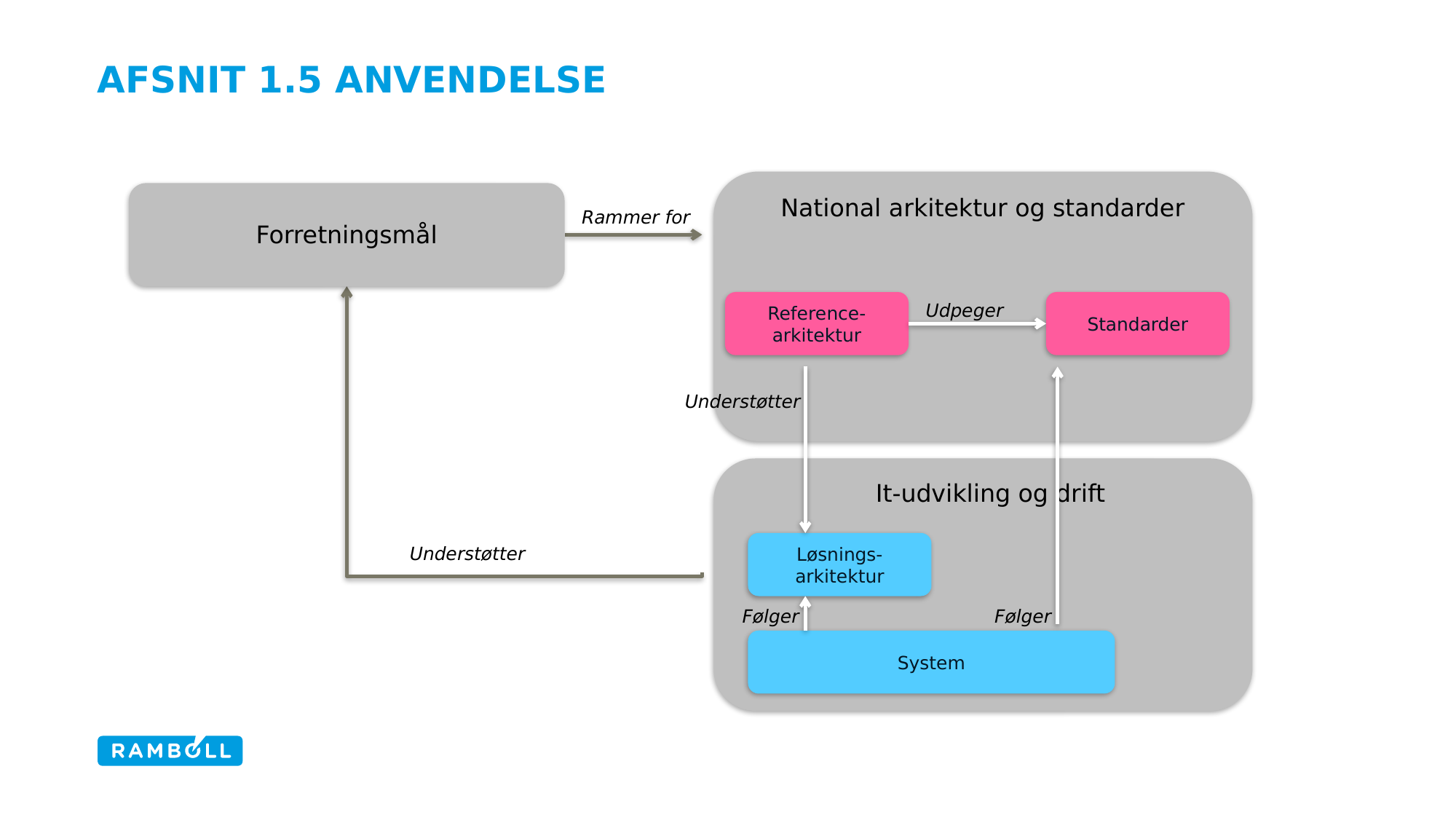

# Afsnit 1.5 Anvendelse
National arkitektur og standarder

Forretningsmål
Rammer for
Reference-arkitektur
Standarder
Udpeger
Understøtter
  It-udvikling og drift
Løsnings-arkitektur
Understøtter
Følger
Følger
System